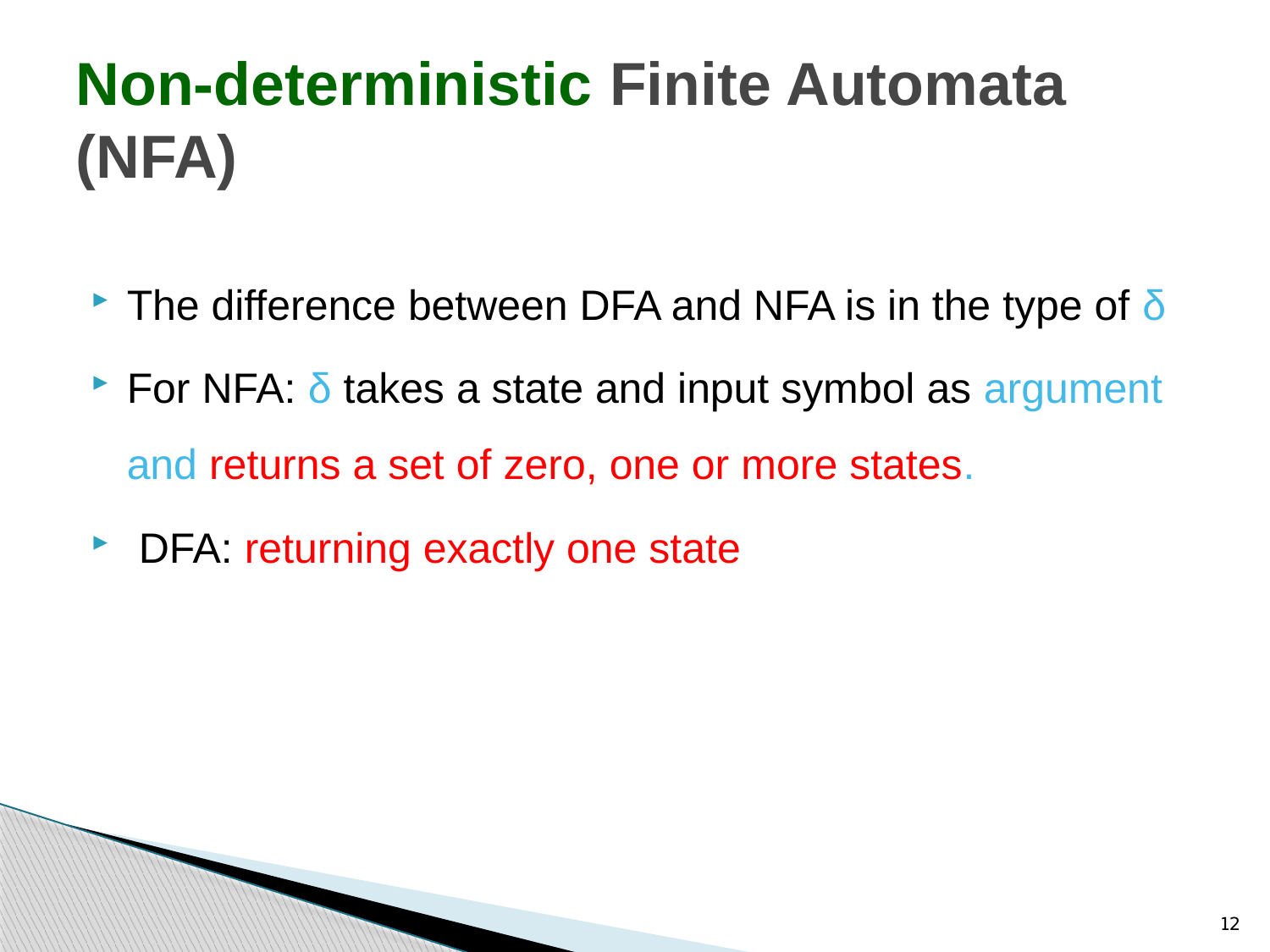

# Non-deterministic Finite Automata (NFA)

The difference between DFA and NFA is in the type of δ
For NFA: δ takes a state and input symbol as argument and returns a set of zero, one or more states.
 DFA: returning exactly one state
12